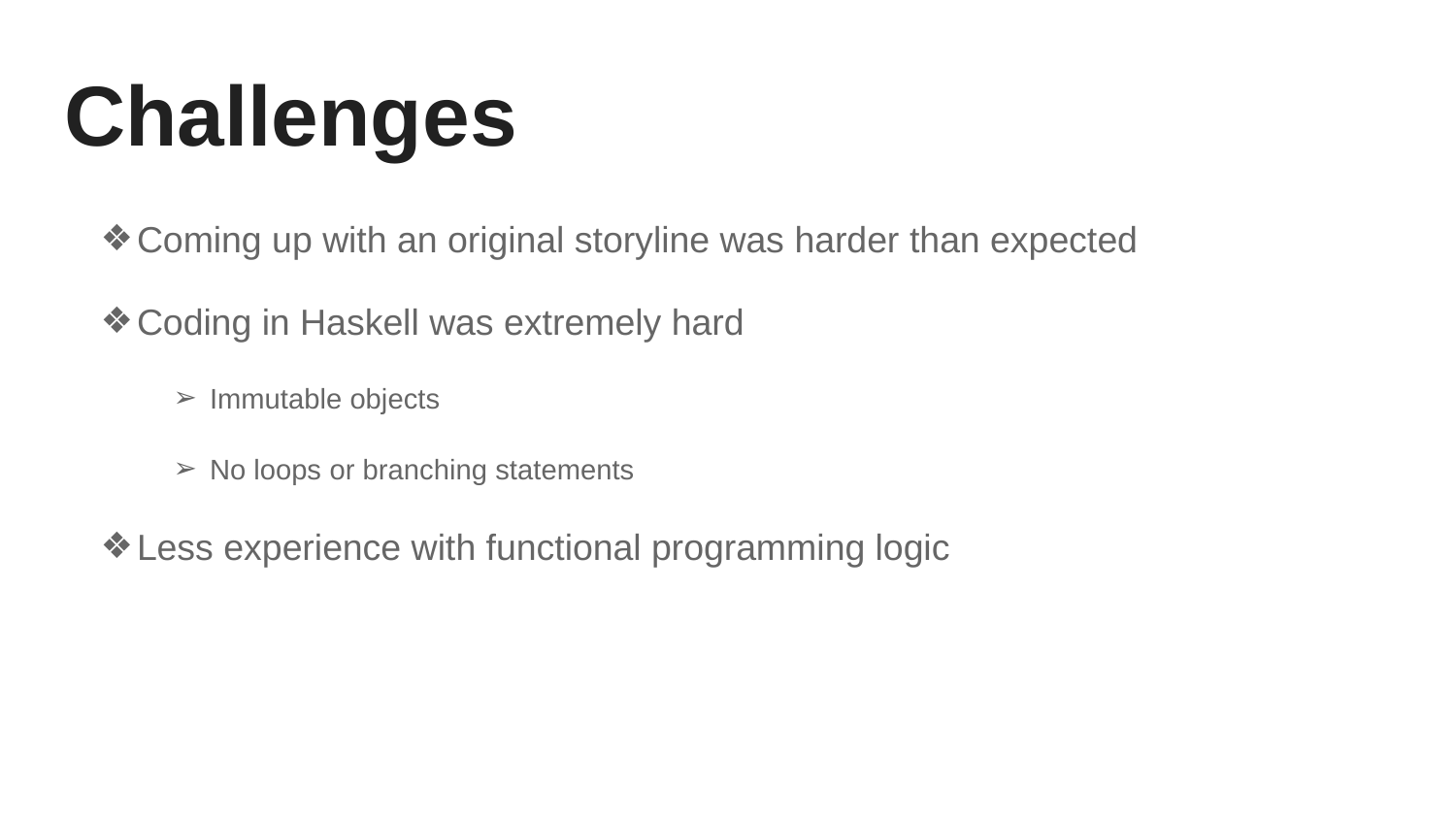

# Challenges
Coming up with an original storyline was harder than expected
Coding in Haskell was extremely hard
Immutable objects
No loops or branching statements
Less experience with functional programming logic